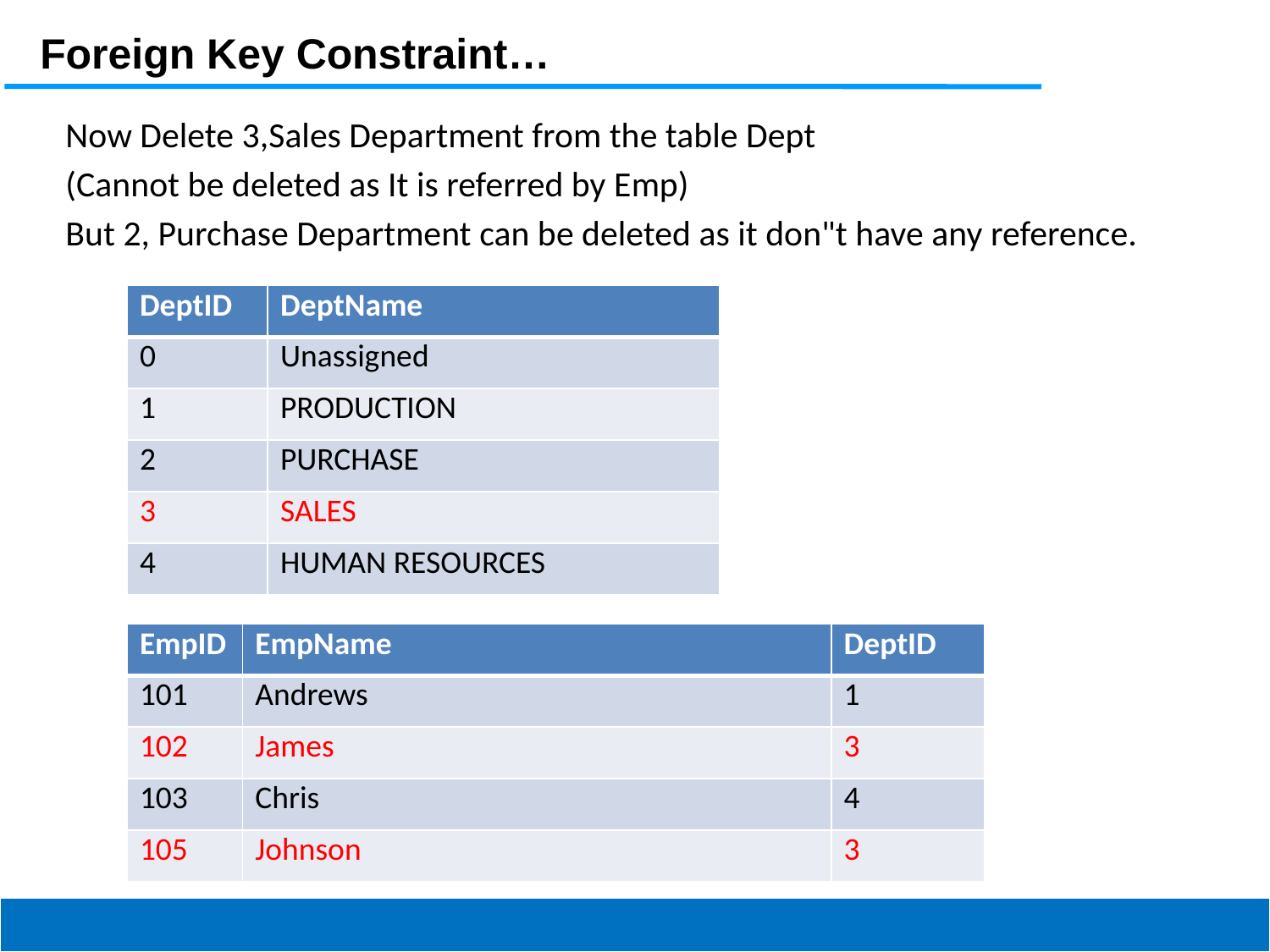

Foreign Key Constraint…

Now Delete 3,Sales Department from the table Dept
(Cannot be deleted as It is referred by Emp)
But 2, Purchase Department can be deleted as it don"t have any reference.
| DeptID | DeptName |
| --- | --- |
| 0 | Unassigned |
| 1 | PRODUCTION |
| 2 | PURCHASE |
| 3 | SALES |
| 4 | HUMAN RESOURCES |
| EmpID | EmpName | DeptID |
| --- | --- | --- |
| 101 | Andrews | 1 |
| 102 | James | 3 |
| 103 | Chris | 4 |
| 105 | Johnson | 3 |